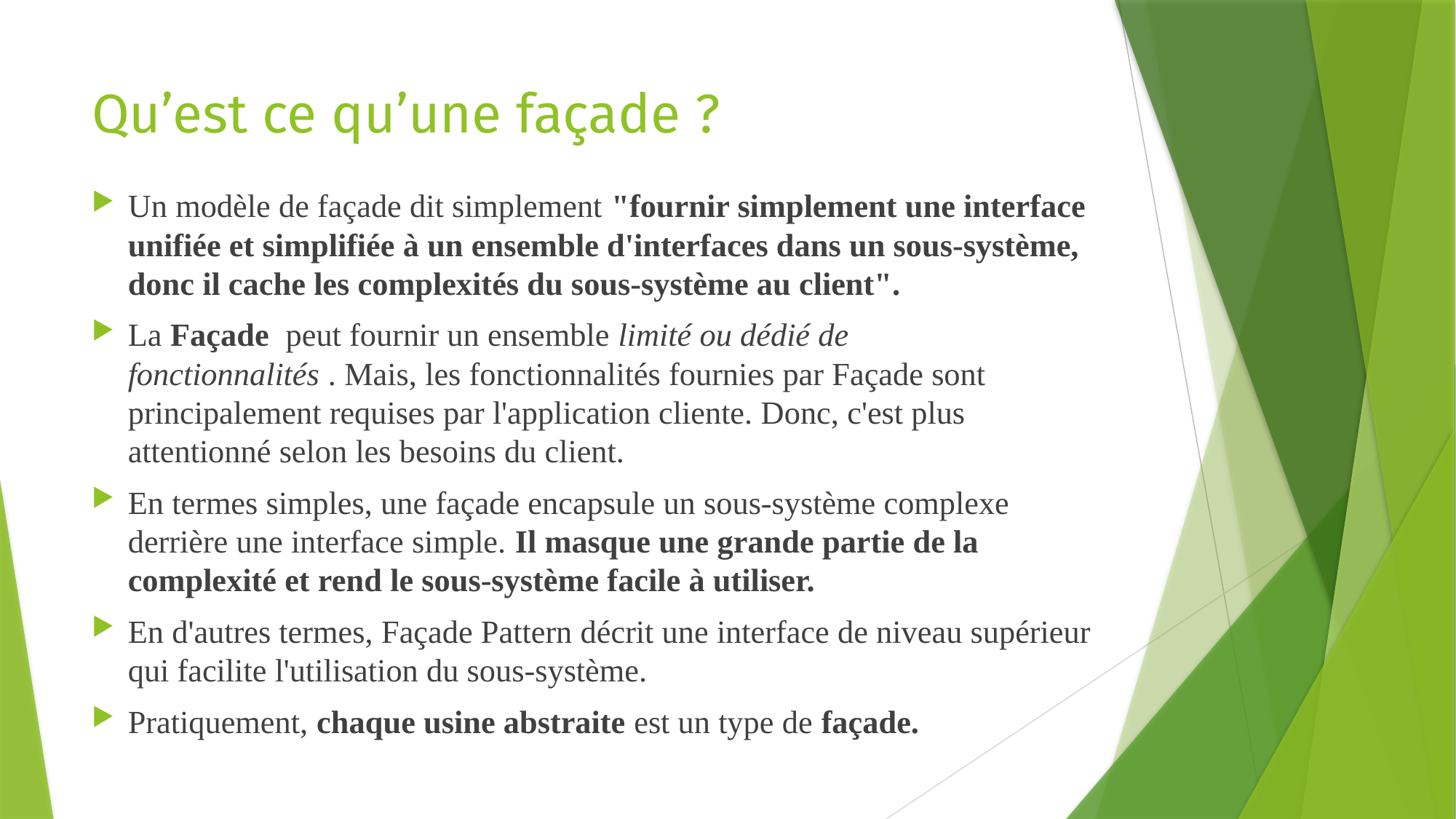

# Qu’est ce qu’une façade ?
Un modèle de façade dit simplement "fournir simplement une interface unifiée et simplifiée à un ensemble d'interfaces dans un sous-système, donc il cache les complexités du sous-système au client".
La Façade  peut fournir un ensemble limité ou dédié de fonctionnalités . Mais, les fonctionnalités fournies par Façade sont principalement requises par l'application cliente. Donc, c'est plus attentionné selon les besoins du client.
En termes simples, une façade encapsule un sous-système complexe derrière une interface simple. Il masque une grande partie de la complexité et rend le sous-système facile à utiliser.
En d'autres termes, Façade Pattern décrit une interface de niveau supérieur qui facilite l'utilisation du sous-système.
Pratiquement, chaque usine abstraite est un type de façade.